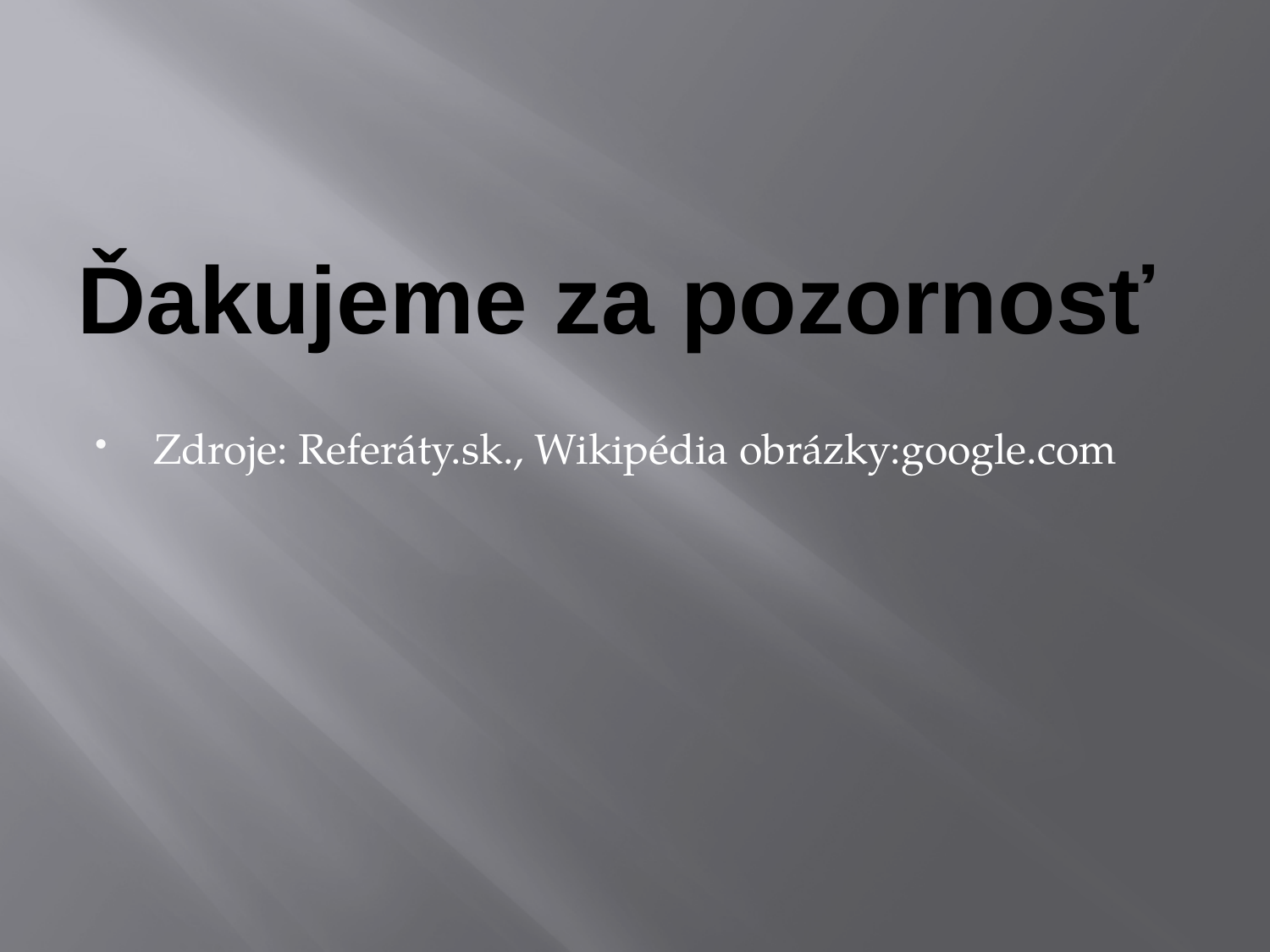

# Ďakujeme za pozornosť
Zdroje: Referáty.sk., Wikipédia obrázky:google.com